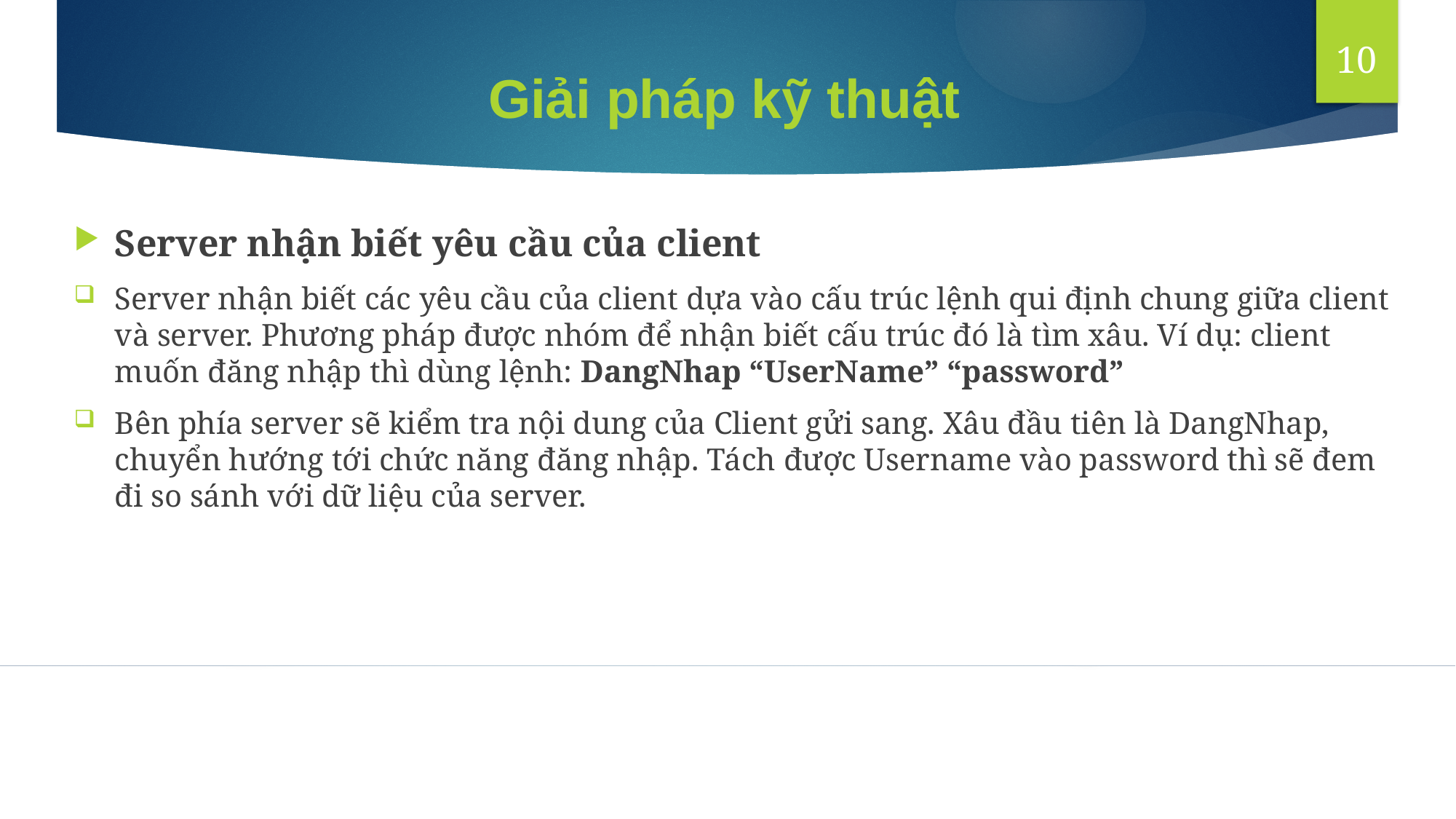

10
Giải pháp kỹ thuật
Server nhận biết yêu cầu của client
Server nhận biết các yêu cầu của client dựa vào cấu trúc lệnh qui định chung giữa client và server. Phương pháp được nhóm để nhận biết cấu trúc đó là tìm xâu. Ví dụ: client muốn đăng nhập thì dùng lệnh: DangNhap “UserName” “password”
Bên phía server sẽ kiểm tra nội dung của Client gửi sang. Xâu đầu tiên là DangNhap, chuyển hướng tới chức năng đăng nhập. Tách được Username vào password thì sẽ đem đi so sánh với dữ liệu của server.